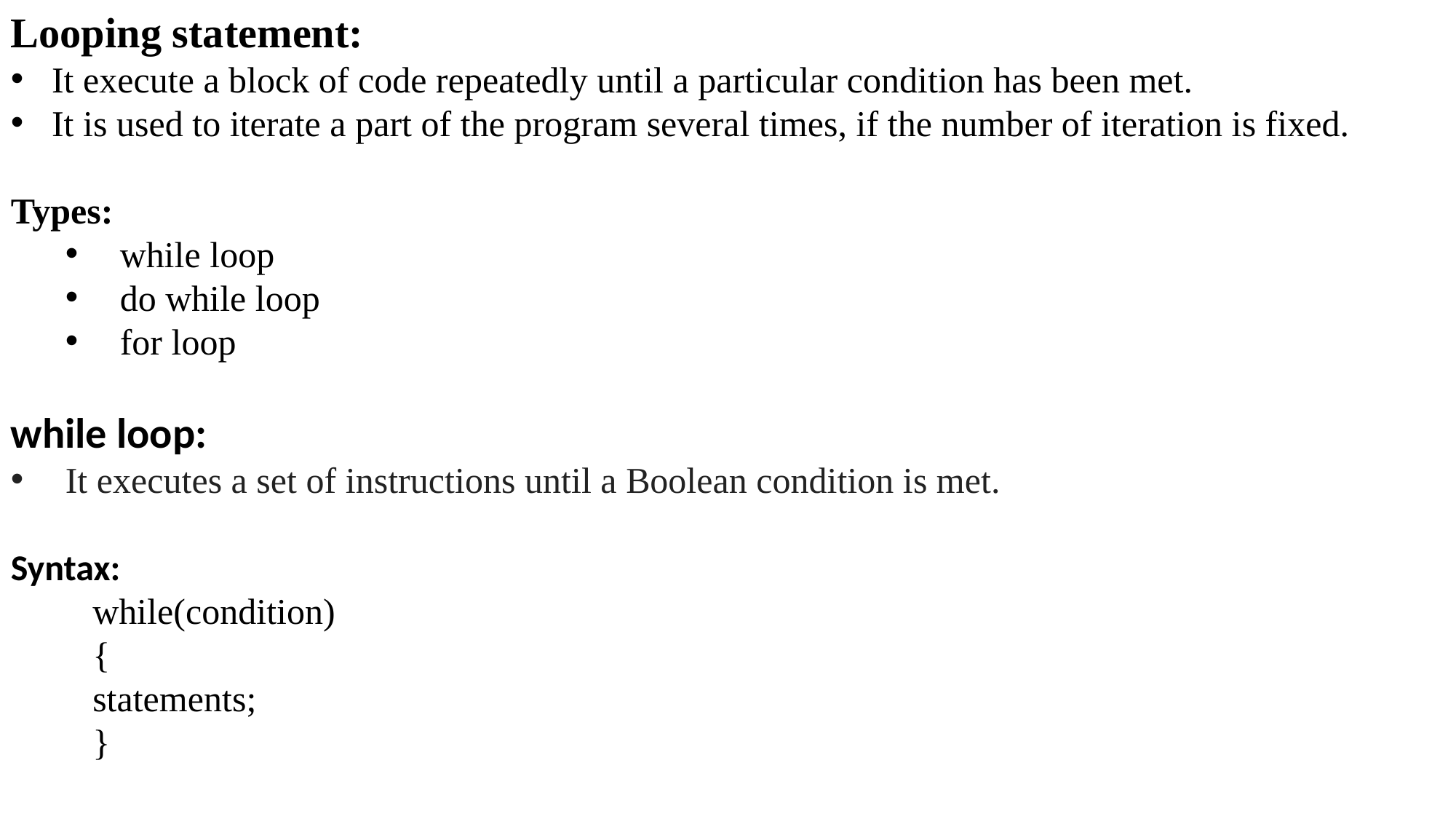

Looping statement:
It execute a block of code repeatedly until a particular condition has been met.
It is used to iterate a part of the program several times, if the number of iteration is fixed.

Types:
while loop
do while loop
for loop

while loop:
It executes a set of instructions until a Boolean condition is met.

Syntax:
while(condition)
{
statements;
}